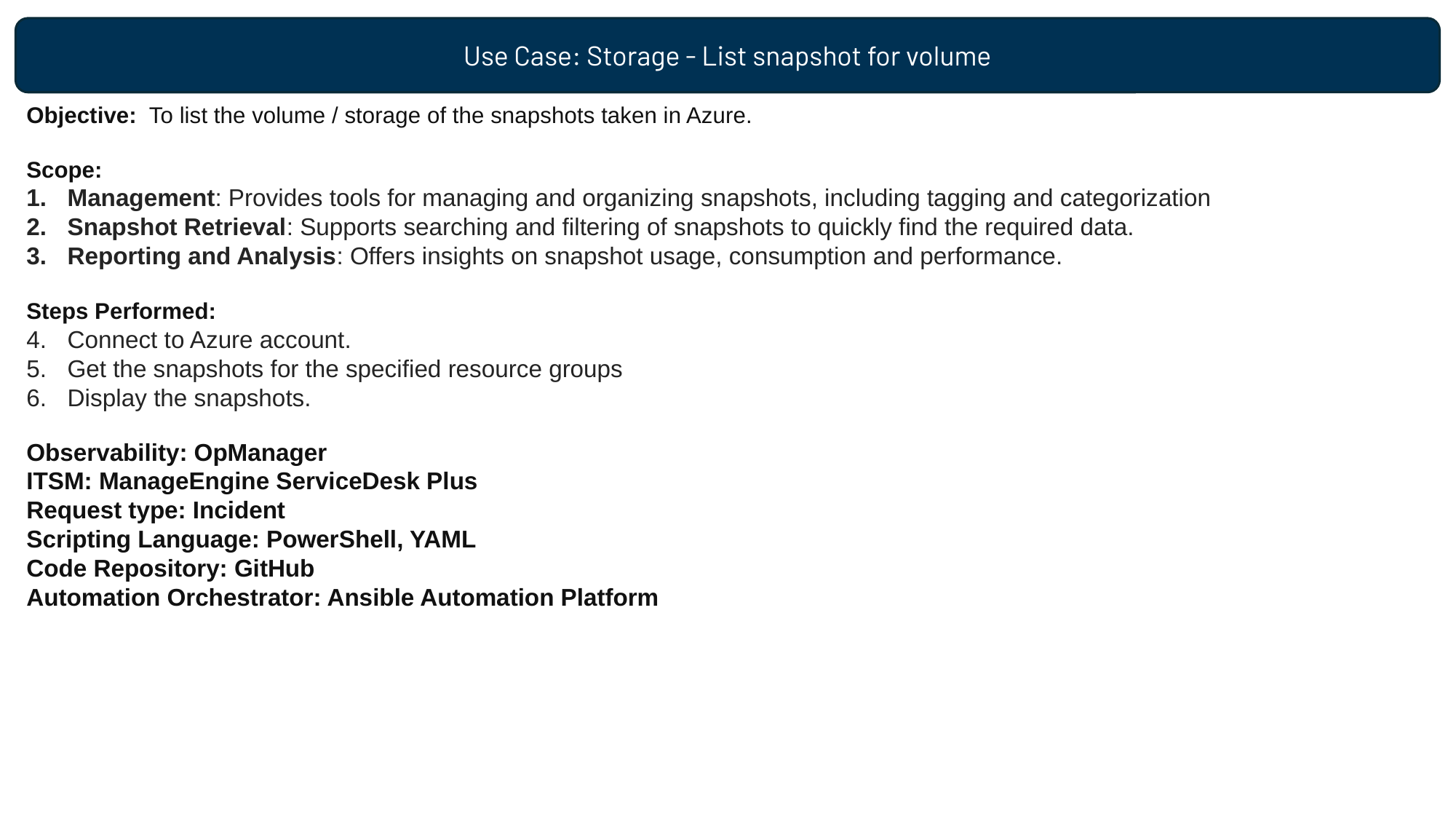

Use Case: Storage - List snapshot for volume
Objective:  To list the volume / storage of the snapshots taken in Azure.

Scope:
Management: Provides tools for managing and organizing snapshots, including tagging and categorization
Snapshot Retrieval: Supports searching and filtering of snapshots to quickly find the required data.
Reporting and Analysis: Offers insights on snapshot usage, consumption and performance.

Steps Performed:
Connect to Azure account.
Get the snapshots for the specified resource groups
Display the snapshots.

Observability: OpManager
ITSM: ManageEngine ServiceDesk Plus
Request type: Incident
Scripting Language: PowerShell, YAML
Code Repository: GitHub
Automation Orchestrator: Ansible Automation Platform